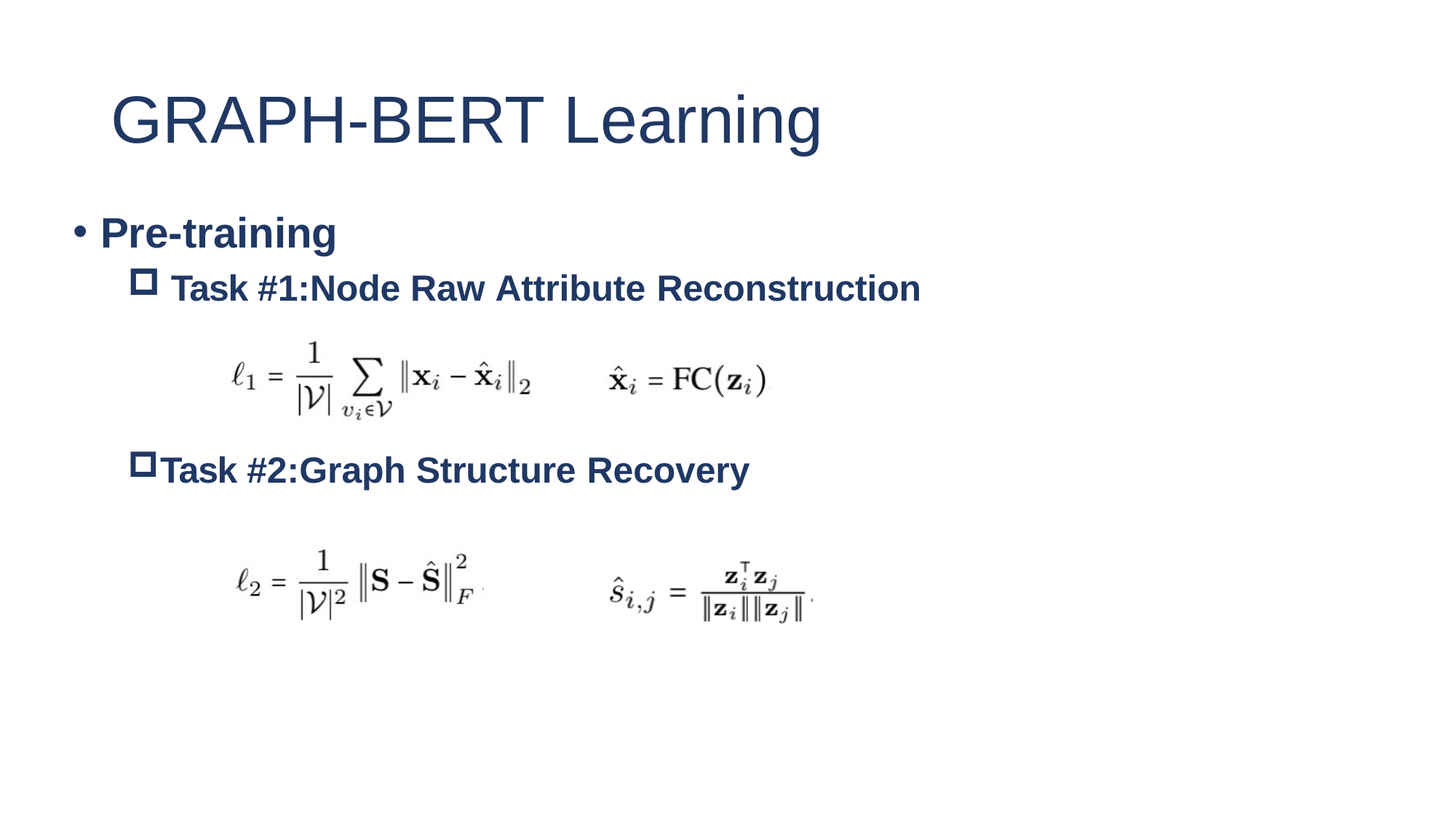

# GRAPH-BERT Learning
Pre-training
Task #1:Node Raw Attribute Reconstruction

Task #2:Graph Structure Recovery